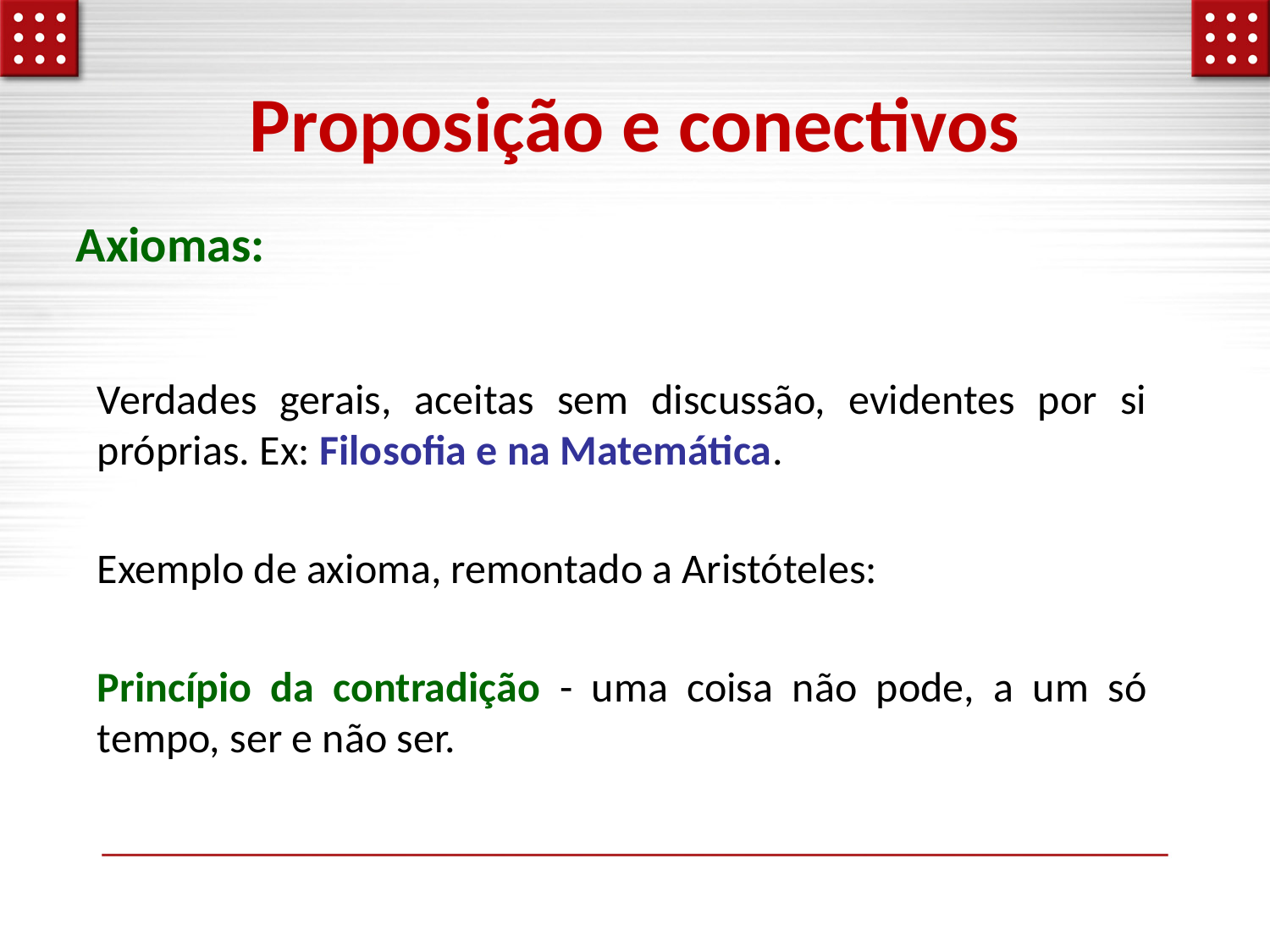

# Proposição e conectivos
Axiomas:
Verdades gerais, aceitas sem discussão, evidentes por si próprias. Ex: Filosofia e na Matemática.

Exemplo de axioma, remontado a Aristóteles:

Princípio da contradição - uma coisa não pode, a um só tempo, ser e não ser.